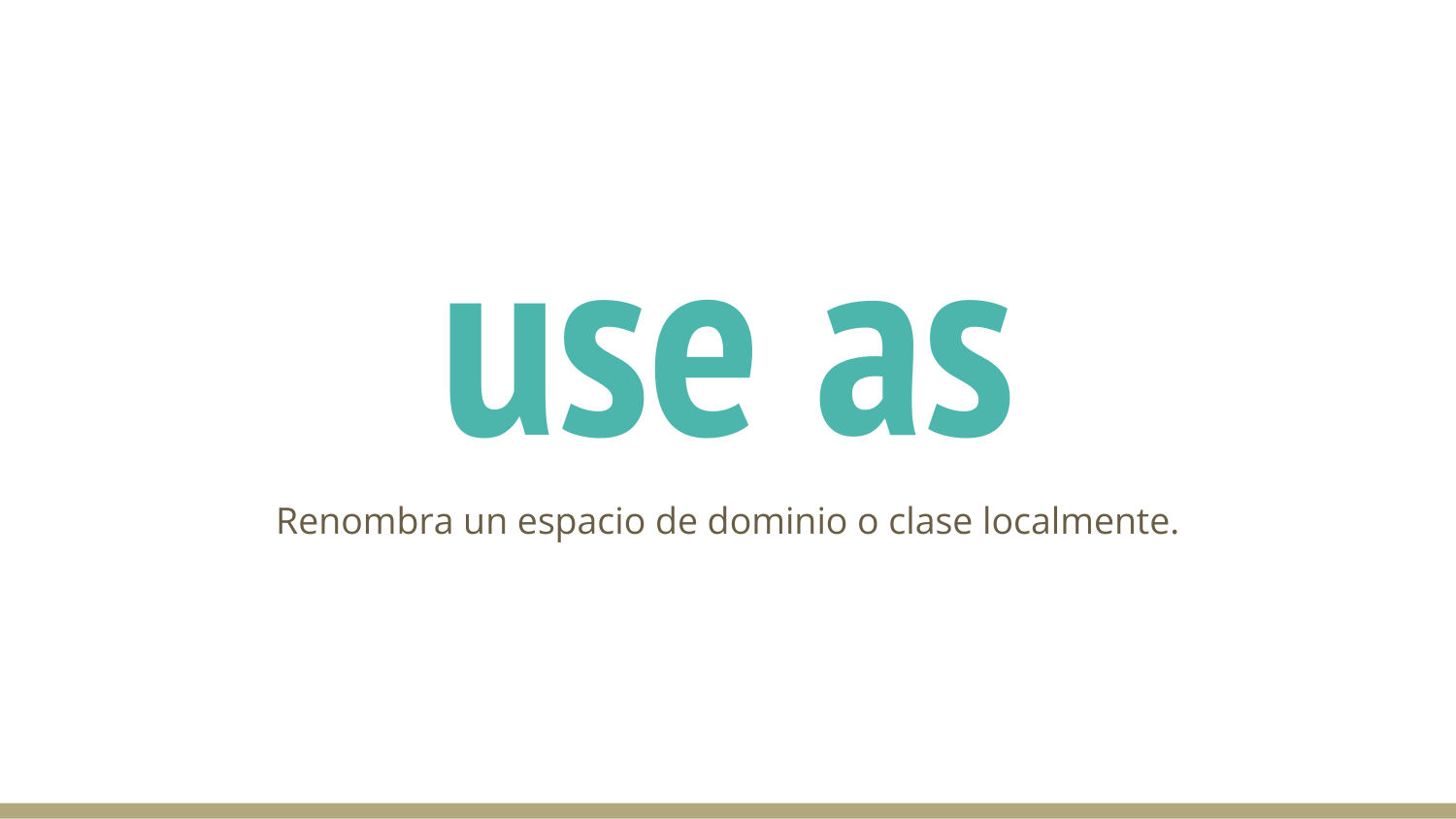

# use as
Renombra un espacio de dominio o clase localmente.